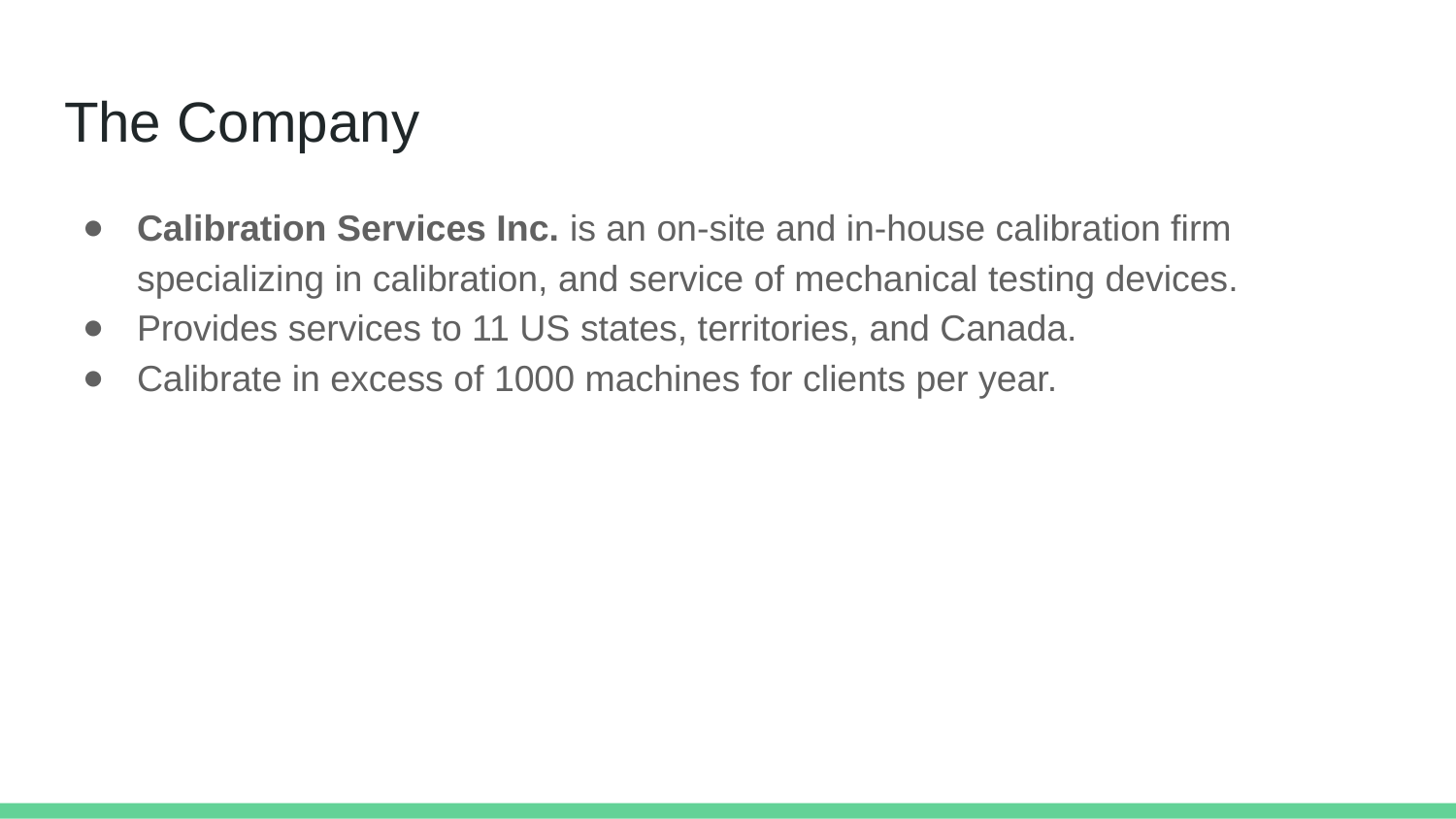

# The Company
Calibration Services Inc. is an on-site and in-house calibration firm specializing in calibration, and service of mechanical testing devices.
Provides services to 11 US states, territories, and Canada.
Calibrate in excess of 1000 machines for clients per year.